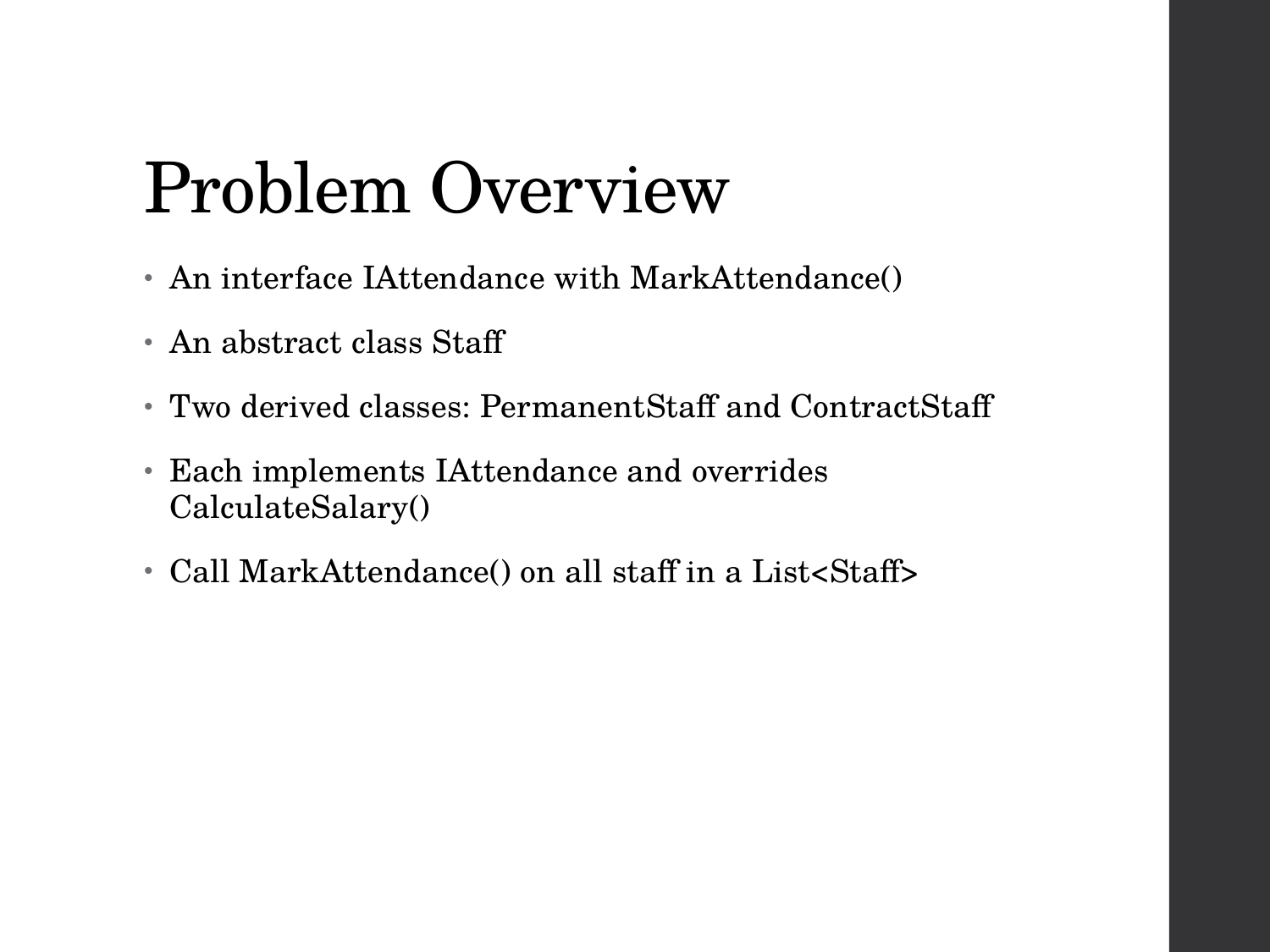

# Problem Overview
An interface IAttendance with MarkAttendance()
An abstract class Staff
Two derived classes: PermanentStaff and ContractStaff
Each implements IAttendance and overrides CalculateSalary()
Call MarkAttendance() on all staff in a List<Staff>